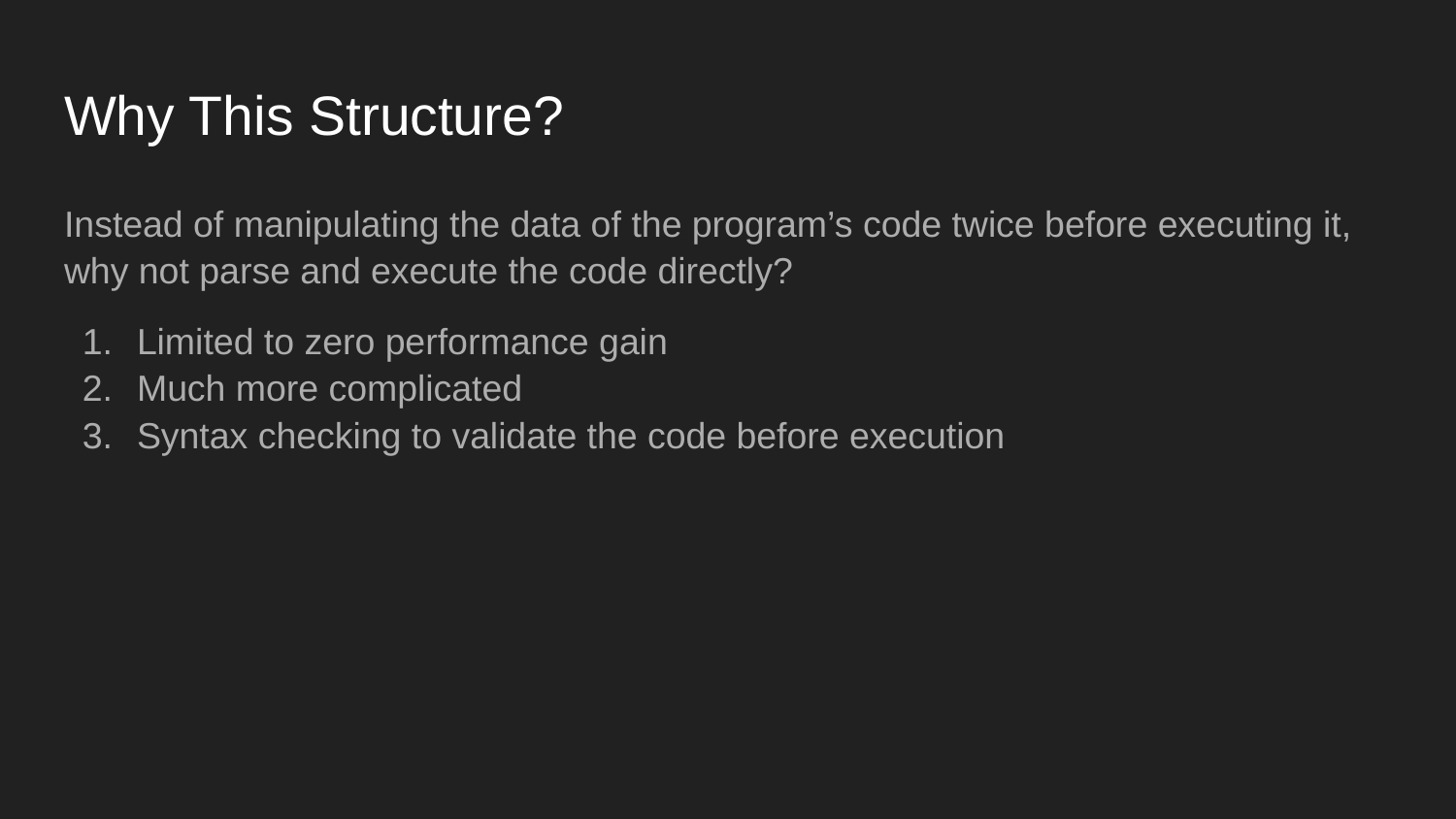

# Why This Structure?
Instead of manipulating the data of the program’s code twice before executing it, why not parse and execute the code directly?
Limited to zero performance gain
Much more complicated
Syntax checking to validate the code before execution